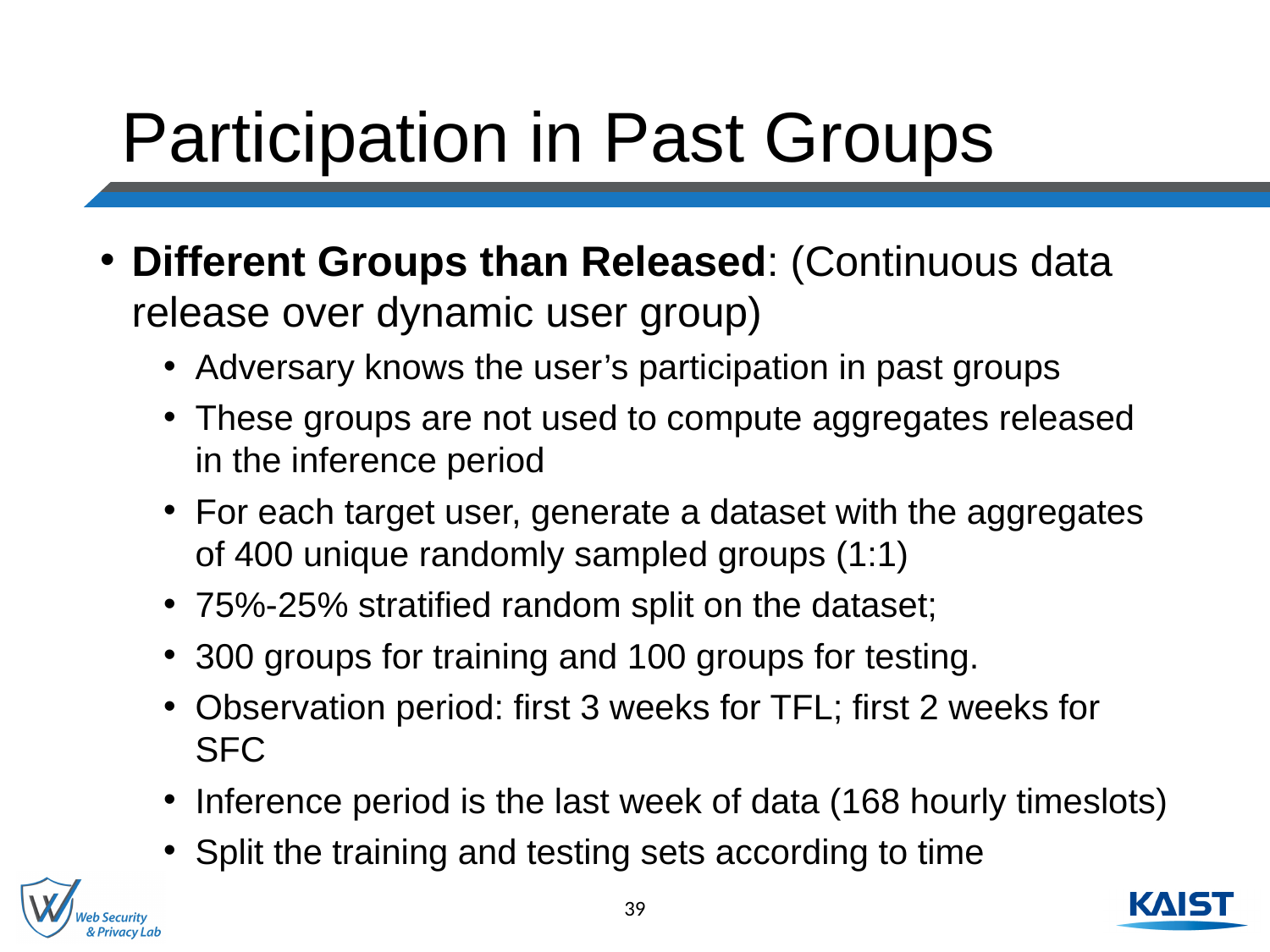

# Participation in Past Groups
Different Groups than Released: (Continuous data release over dynamic user group)
Adversary knows the user’s participation in past groups
These groups are not used to compute aggregates released in the inference period
For each target user, generate a dataset with the aggregates of 400 unique randomly sampled groups (1:1)
75%-25% stratified random split on the dataset;
300 groups for training and 100 groups for testing.
Observation period: first 3 weeks for TFL; first 2 weeks for SFC
Inference period is the last week of data (168 hourly timeslots)
Split the training and testing sets according to time
39